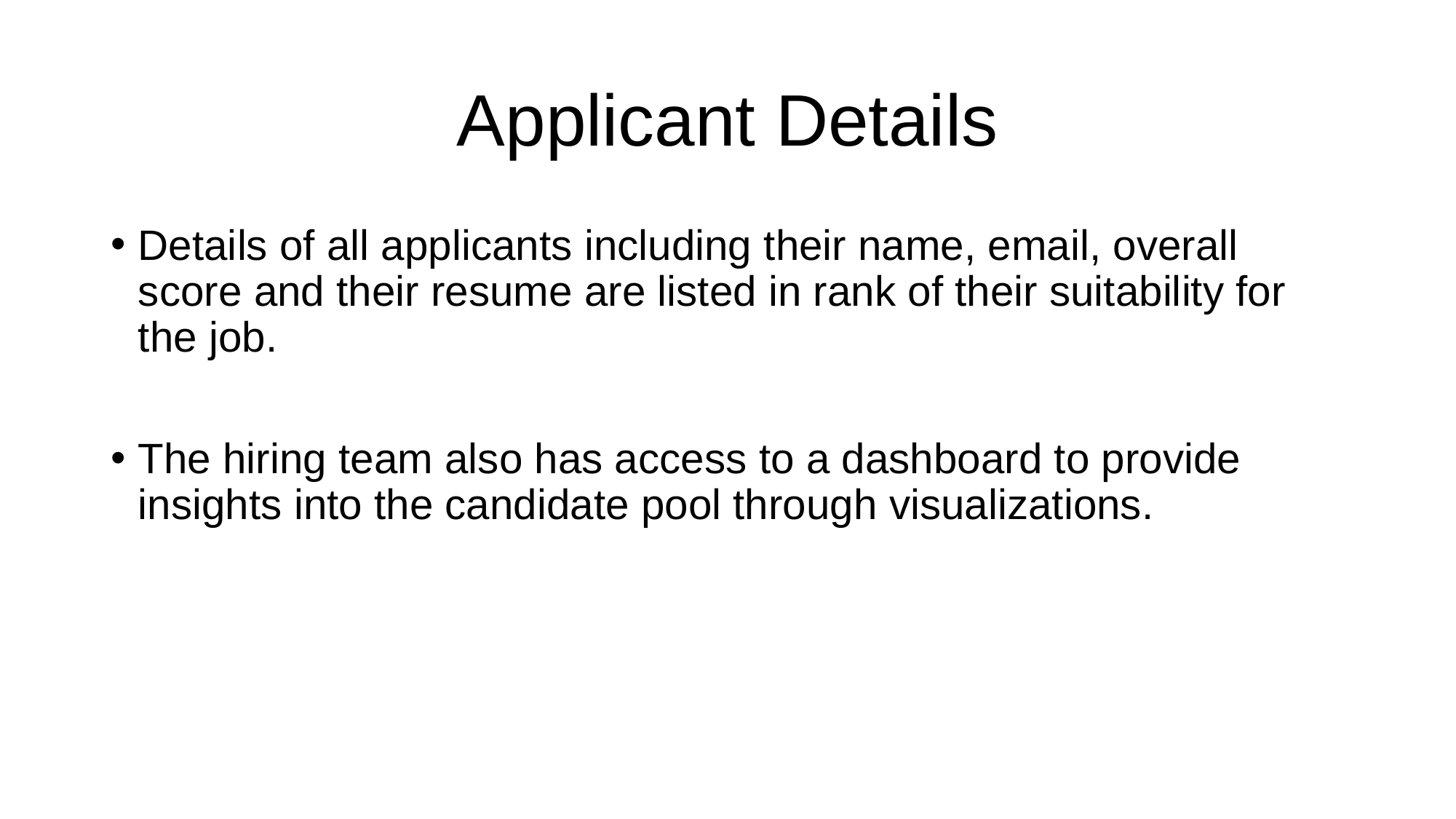

# Applicant Details
Details of all applicants including their name, email, overall score and their resume are listed in rank of their suitability for the job.

The hiring team also has access to a dashboard to provide insights into the candidate pool through visualizations.